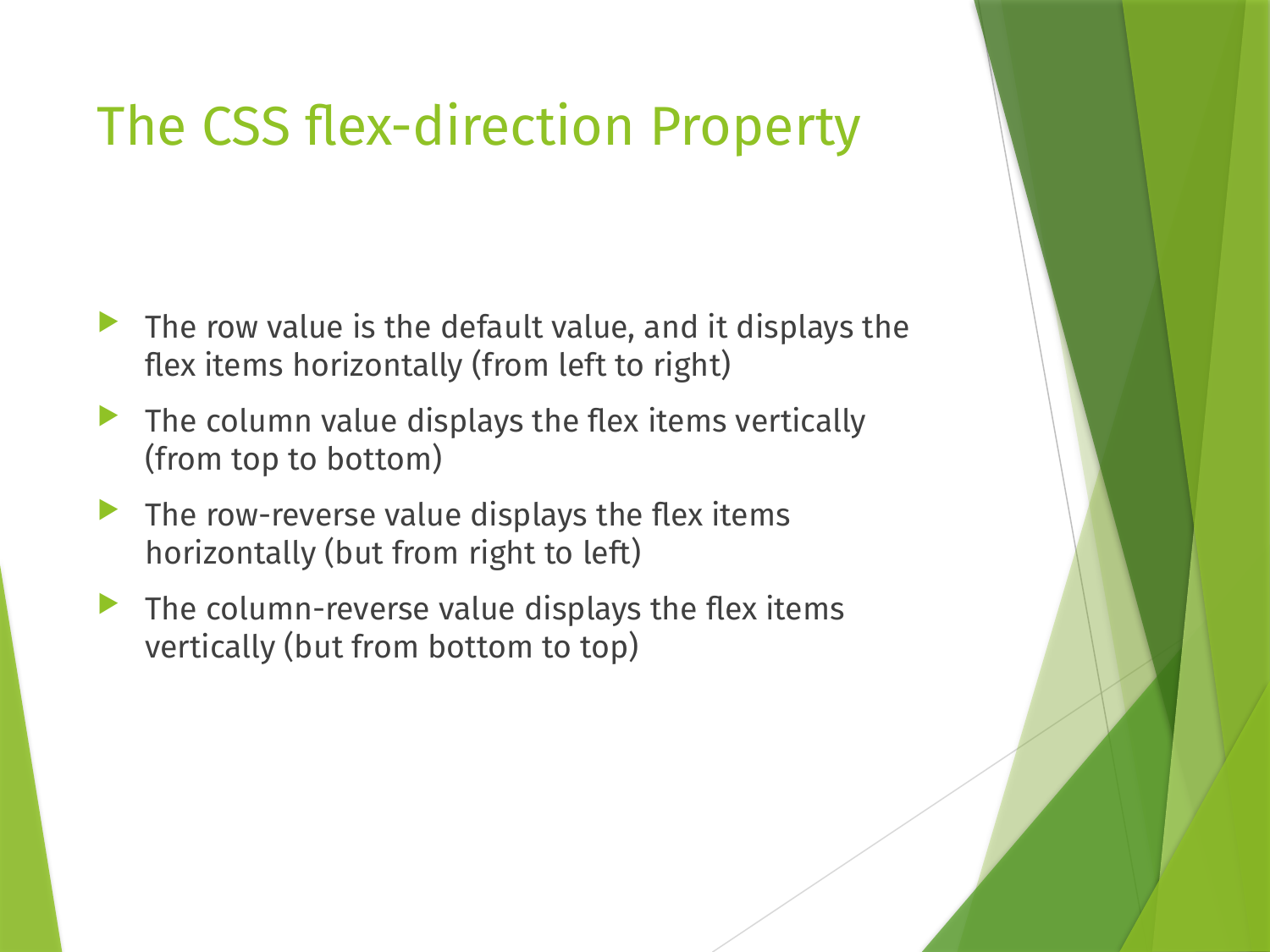

# The CSS flex-direction Property
The row value is the default value, and it displays the flex items horizontally (from left to right)
The column value displays the flex items vertically (from top to bottom)
The row-reverse value displays the flex items horizontally (but from right to left)
The column-reverse value displays the flex items vertically (but from bottom to top)